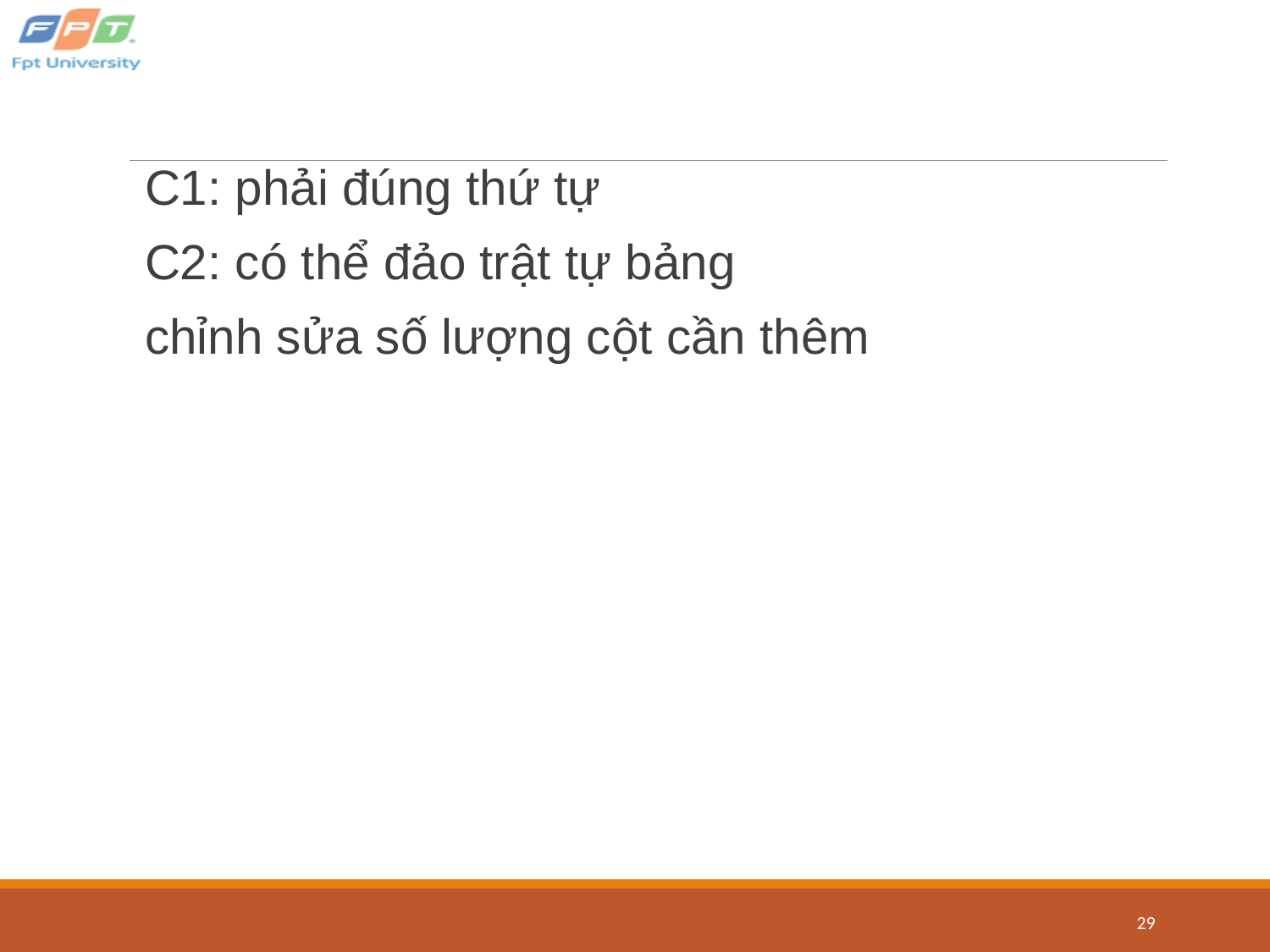

#
C1: phải đúng thứ tự
C2: có thể đảo trật tự bảng
chỉnh sửa số lượng cột cần thêm
29